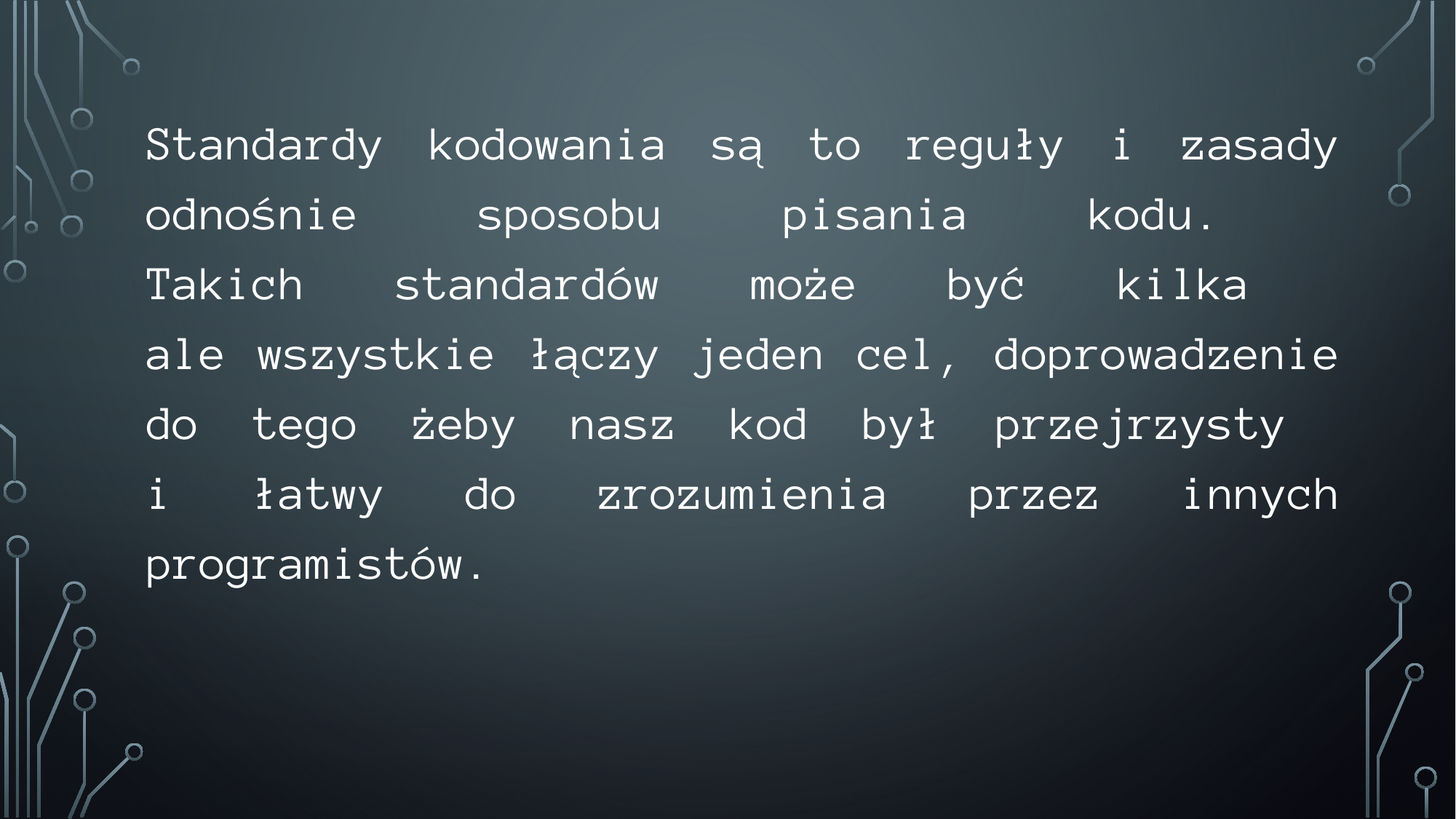

Standardy kodowania są to reguły i zasady odnośnie sposobu pisania kodu.
Takich standardów może być kilka
ale wszystkie łączy jeden cel, doprowadzenie do tego żeby nasz kod był przejrzysty
i łatwy do zrozumienia przez innych programistów.